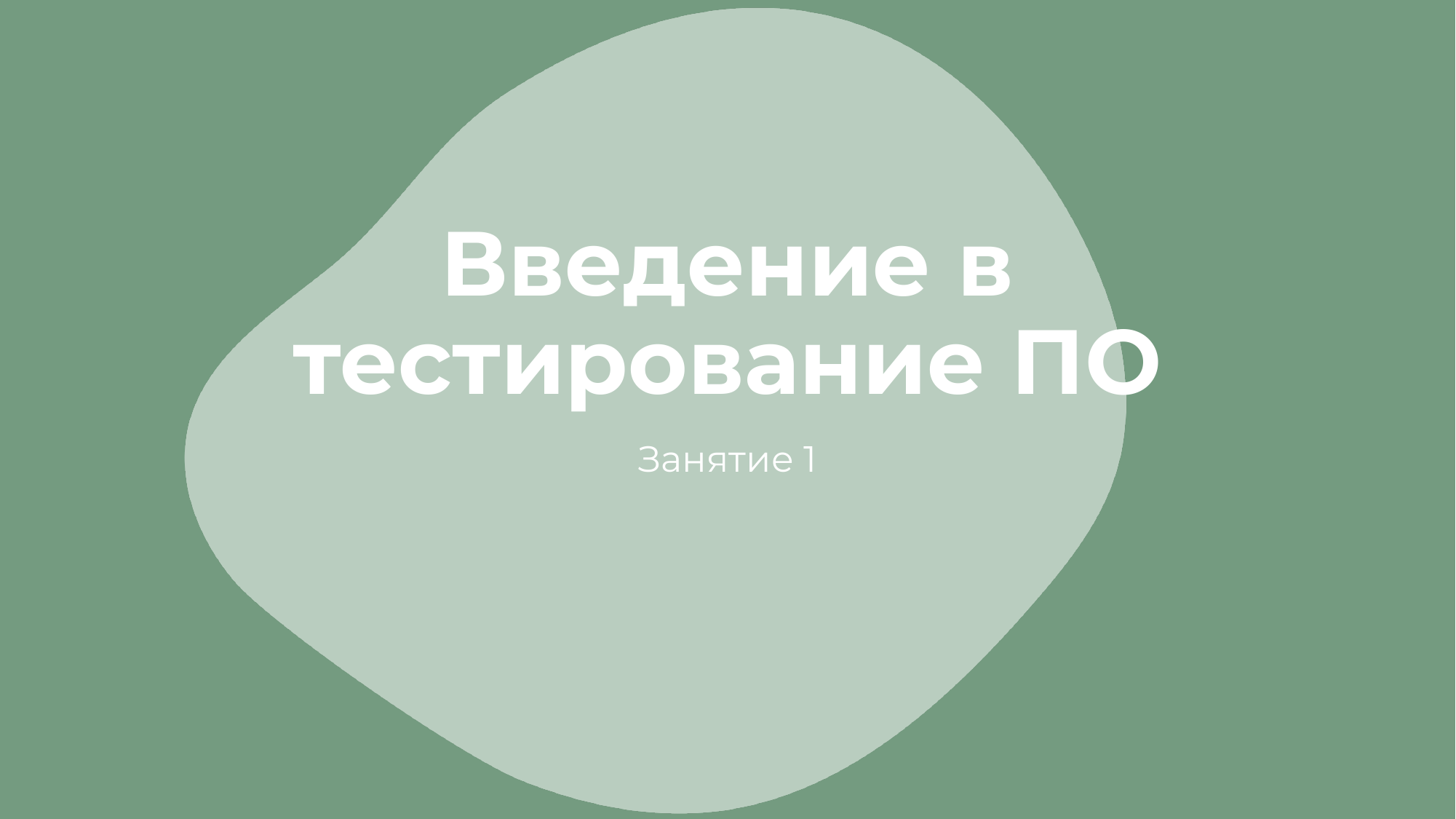

# Введение в тестирование ПО
Занятие 1